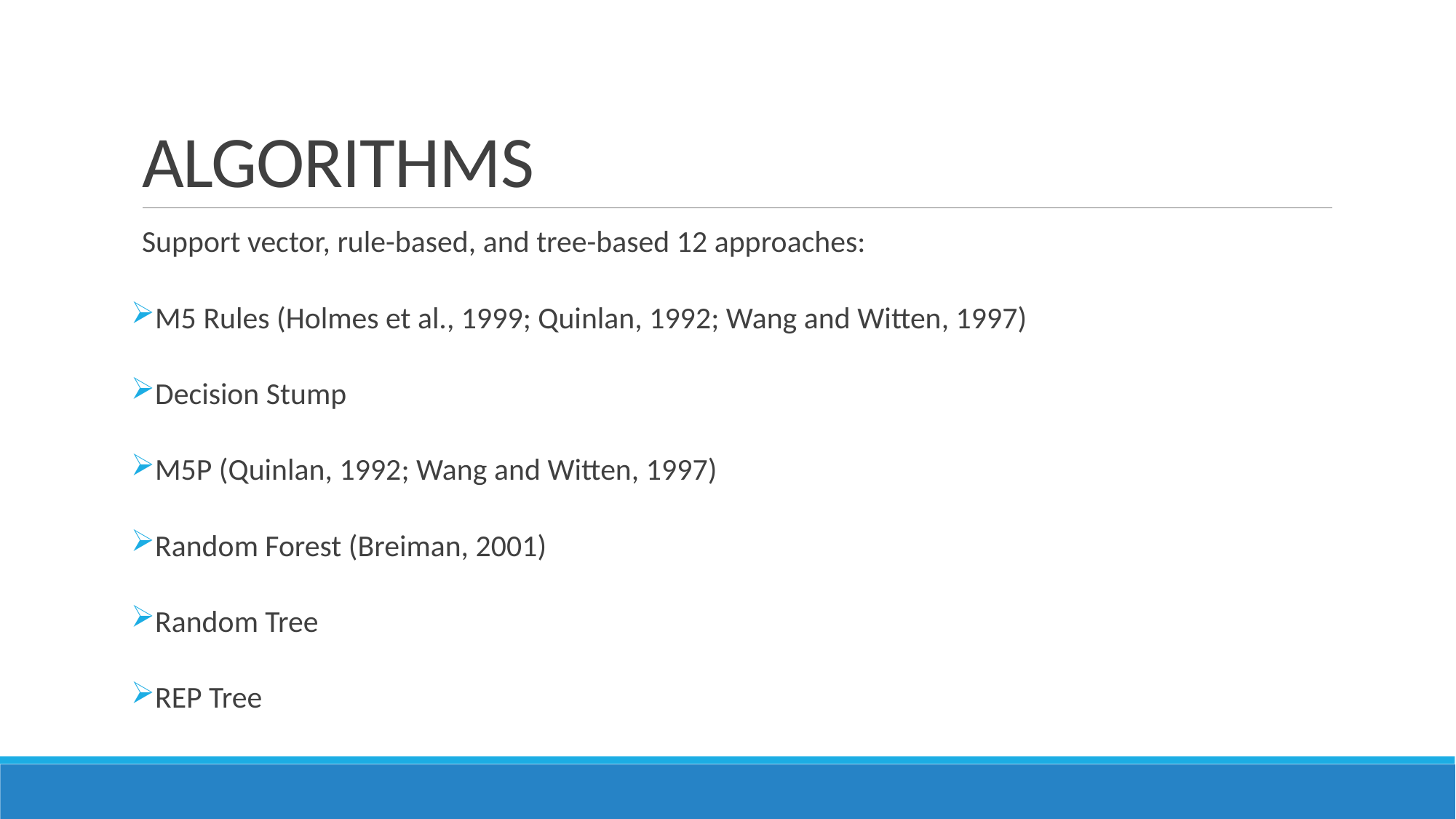

# ALGORITHMS
Support vector, rule-based, and tree-based 12 approaches:
M5 Rules (Holmes et al., 1999; Quinlan, 1992; Wang and Witten, 1997)
Decision Stump
M5P (Quinlan, 1992; Wang and Witten, 1997)
Random Forest (Breiman, 2001)
Random Tree
REP Tree